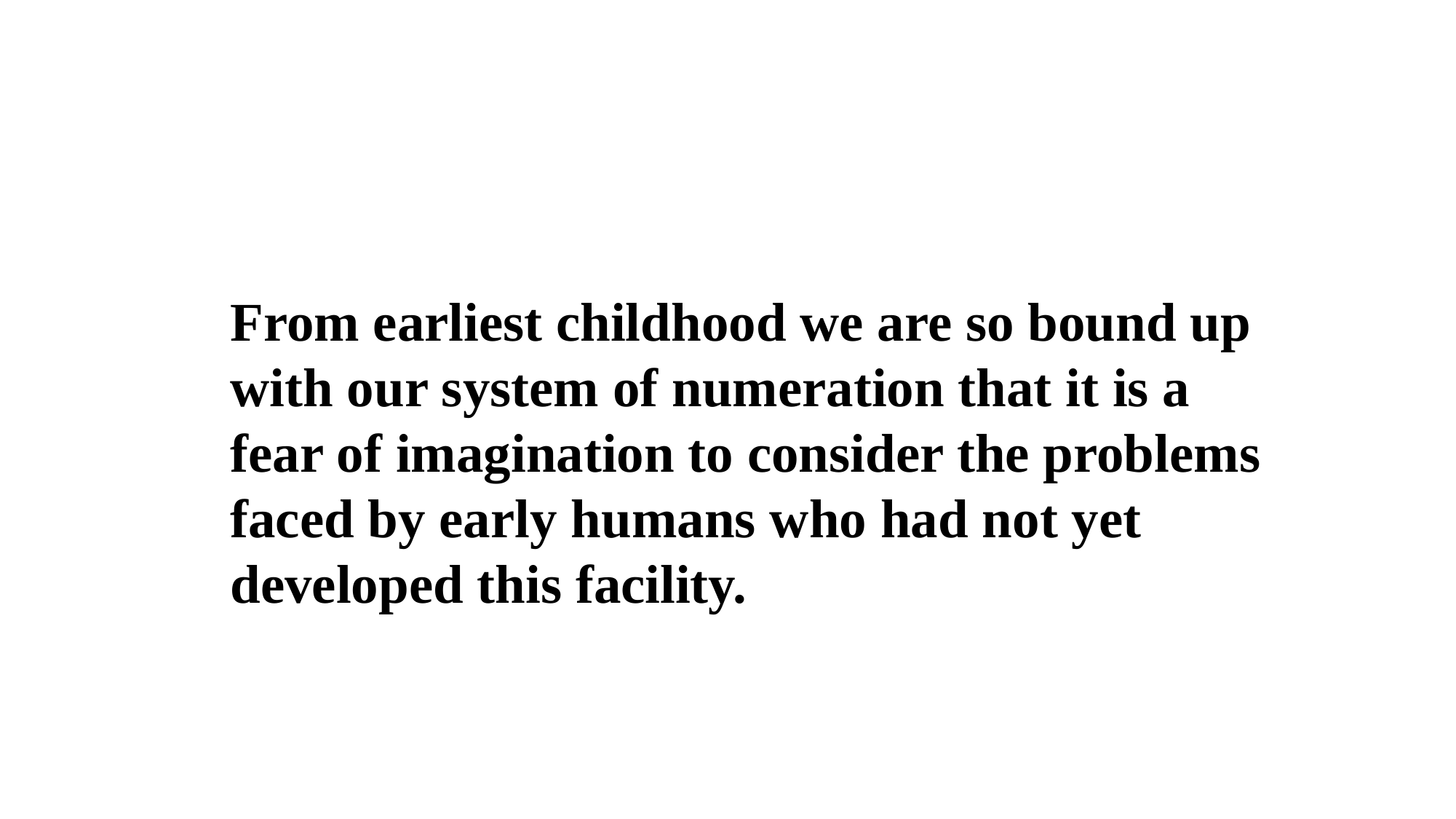

From earliest childhood we are so bound up with our system of numeration that it is a fear of imagination to consider the problems faced by early humans who had not yet developed this facility.